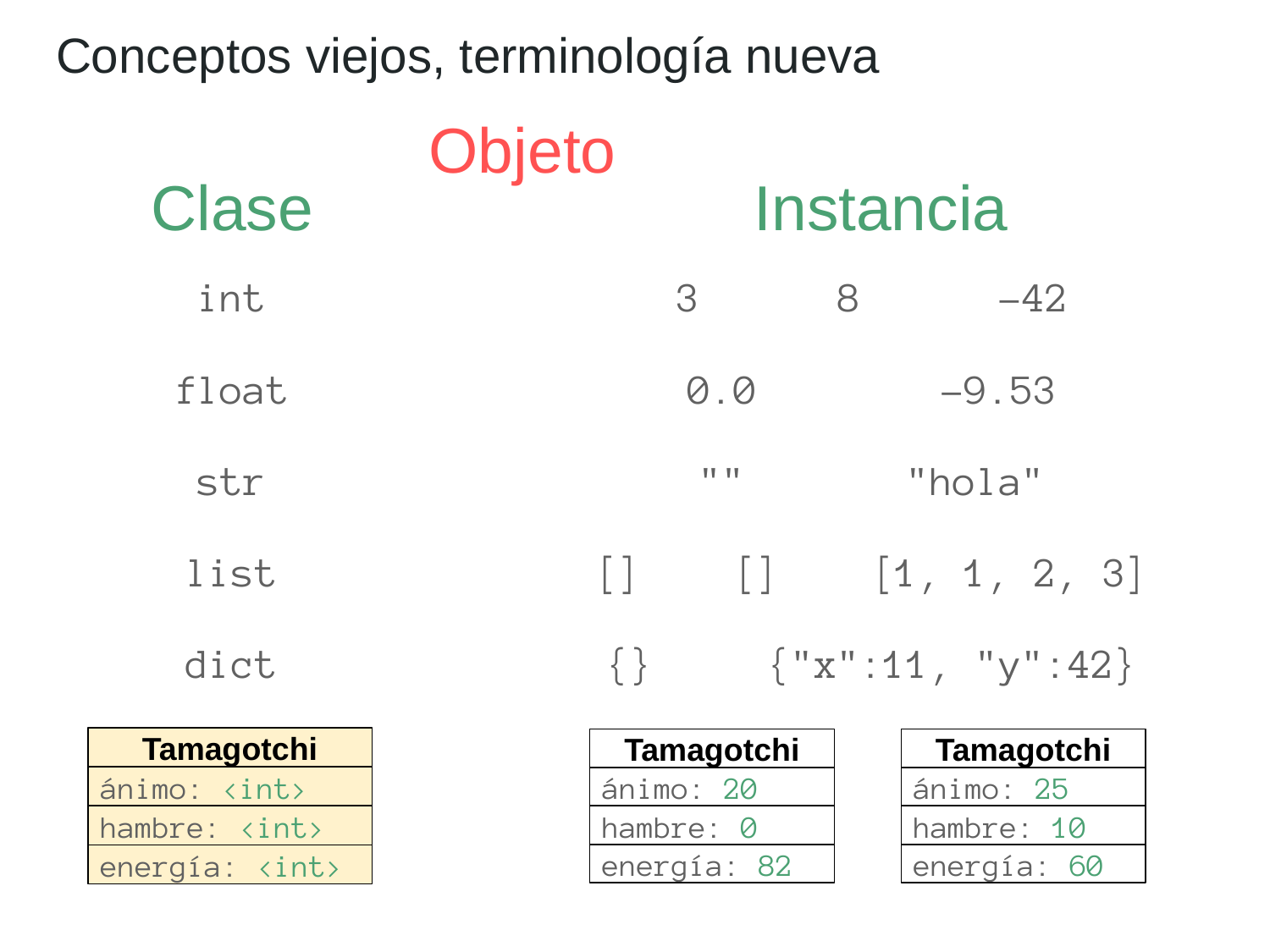

Conceptos viejos, terminología nueva
Objeto
Clase
Instancia
int
3      8      -42
float
0.0        -9.53
str
""       "hola"
list
[]    []    [1, 1, 2, 3]
dict
{}     {"x":11, "y":42}
Tamagotchi
ánimo: <int>
hambre: <int>
energía: <int>
Tamagotchi
ánimo: 25
hambre: 10
energía: 60
Tamagotchi
ánimo: 20
hambre: 0
energía: 82